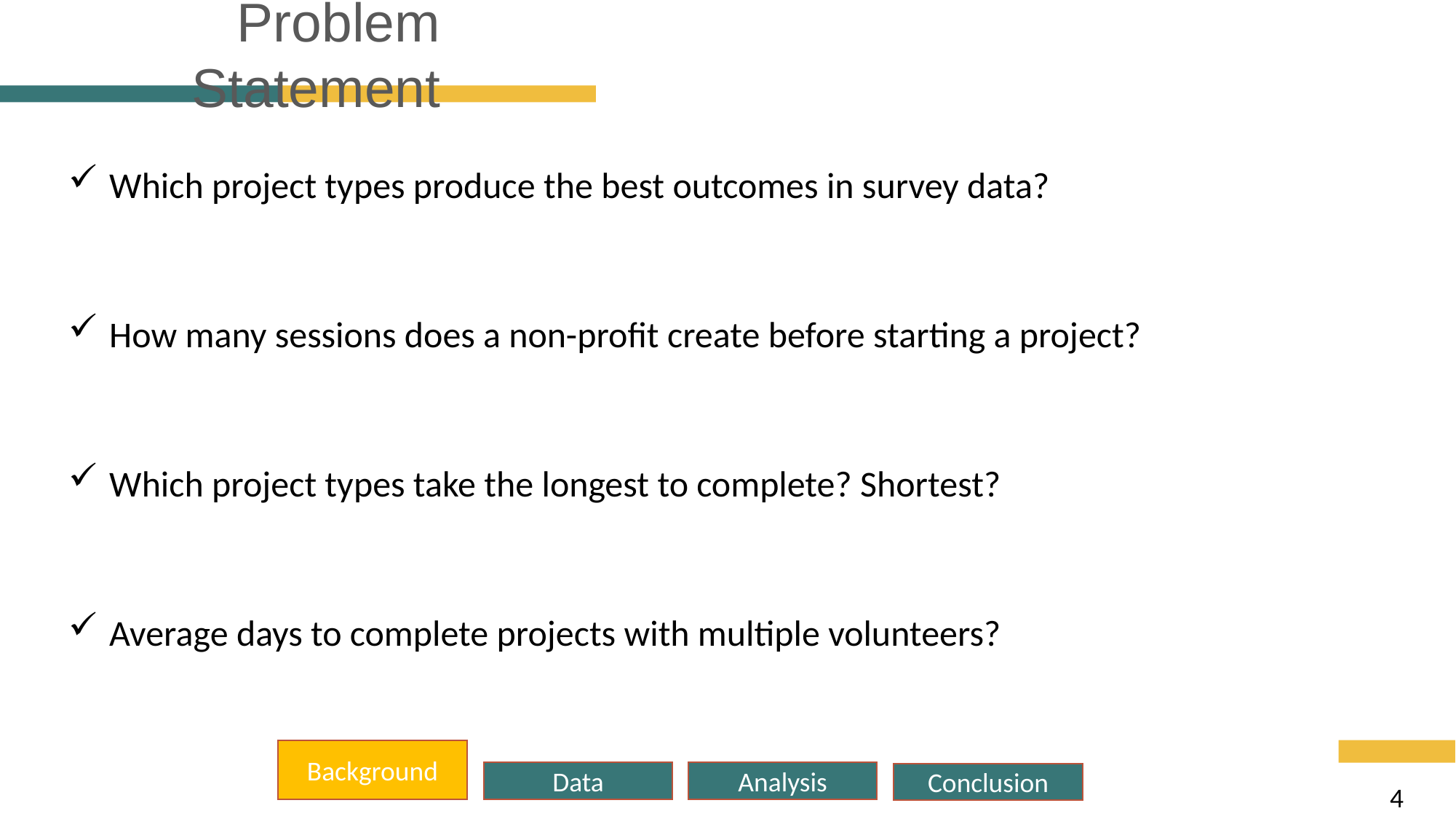

Problem Statement

Which project types produce the best outcomes in survey data?

How many sessions does a non-profit create before starting a project?

Which project types take the longest to complete? Shortest?

Average days to complete projects with multiple volunteers?

Background
Data
Analysis
Conclusion
4